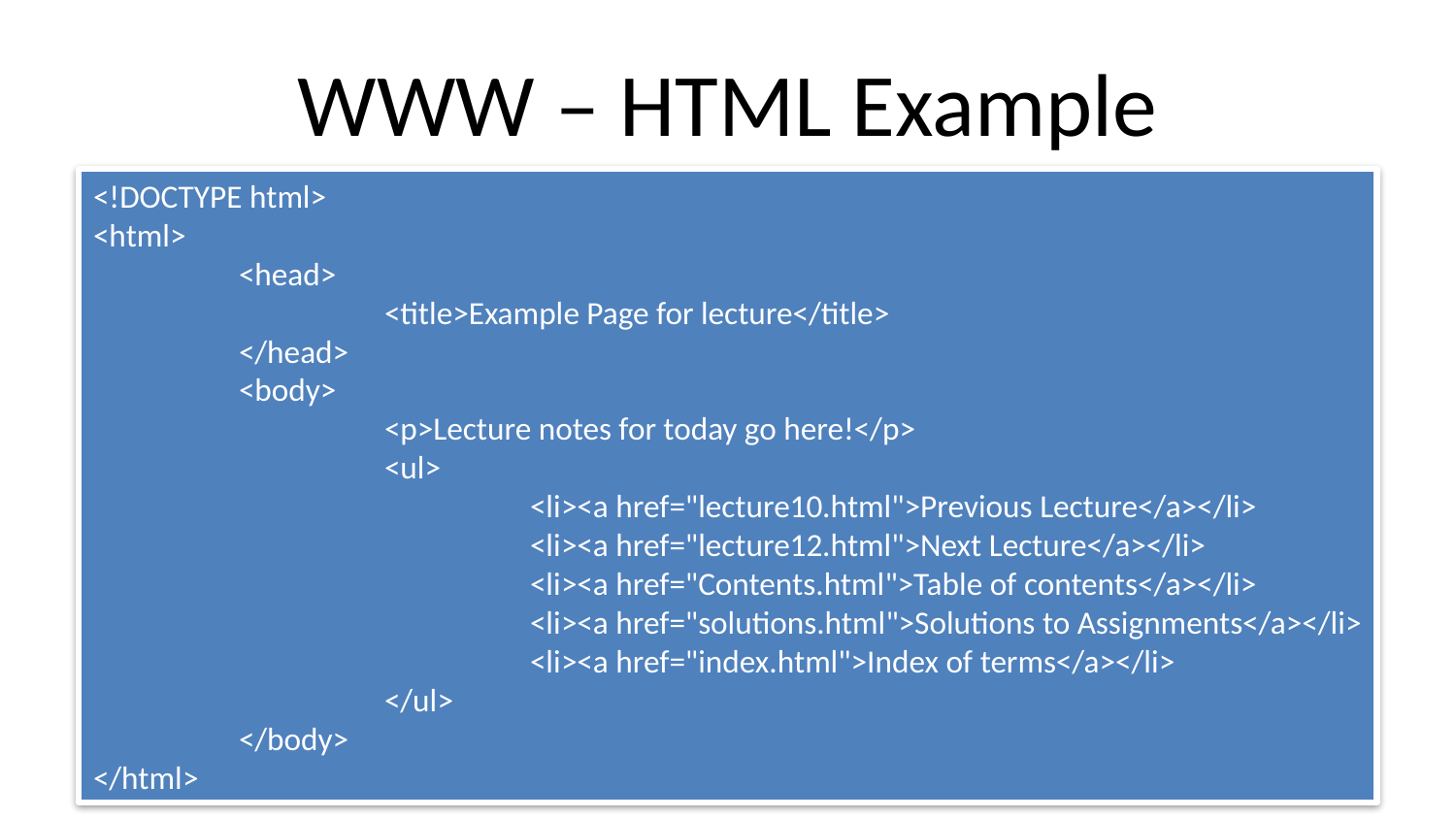

# WWW – HTML Example
<!DOCTYPE html>
<html>
	<head>
		<title>Example Page for lecture</title>
	</head>
	<body>
		<p>Lecture notes for today go here!</p>
		<ul>
			<li><a href="lecture10.html">Previous Lecture</a></li>
			<li><a href="lecture12.html">Next Lecture</a></li>
			<li><a href="Contents.html">Table of contents</a></li>
			<li><a href="solutions.html">Solutions to Assignments</a></li>
			<li><a href="index.html">Index of terms</a></li>
		</ul>
	</body>
</html>